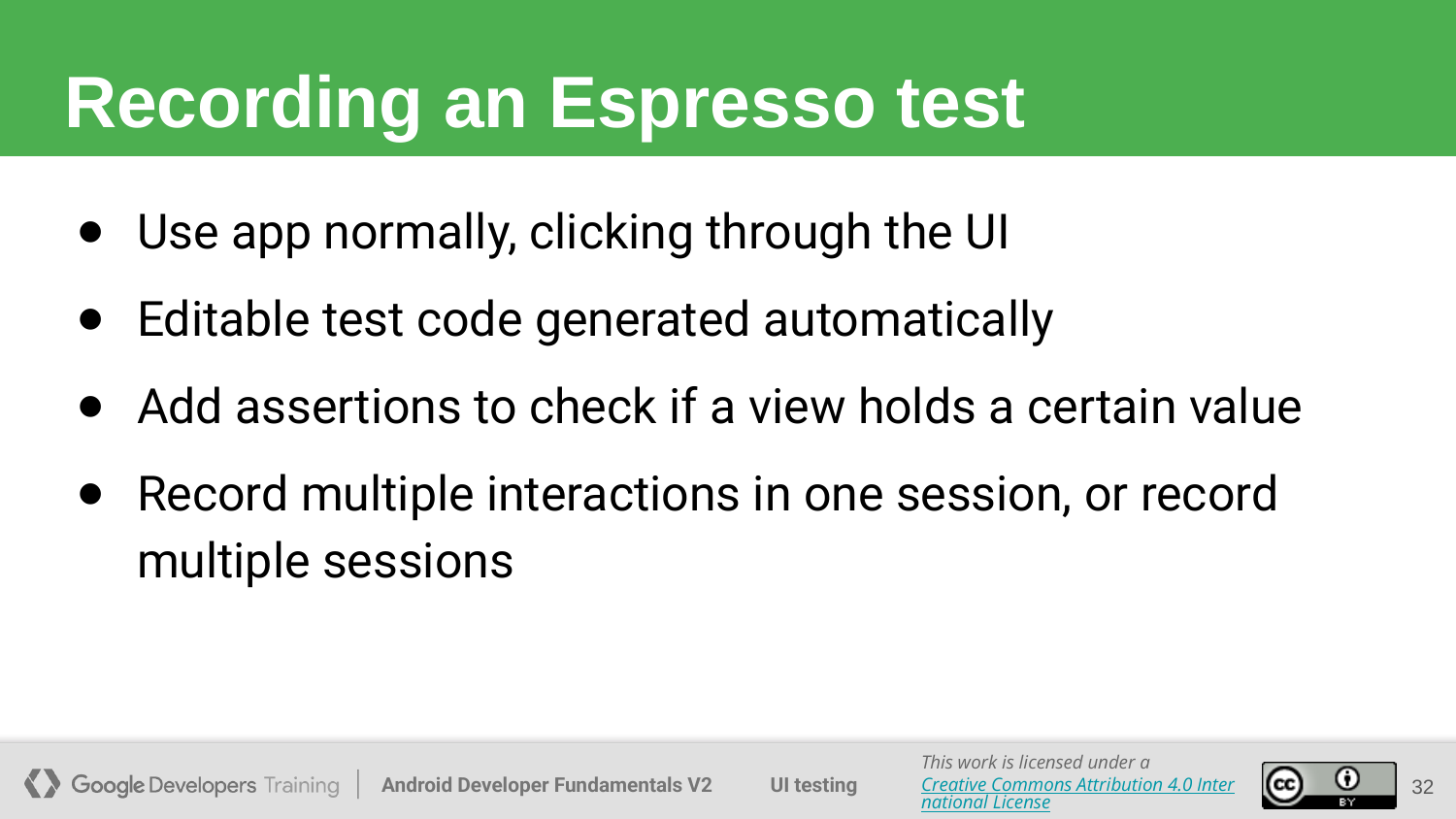

# Recording an Espresso test
Use app normally, clicking through the UI
Editable test code generated automatically
Add assertions to check if a view holds a certain value
Record multiple interactions in one session, or record multiple sessions
32